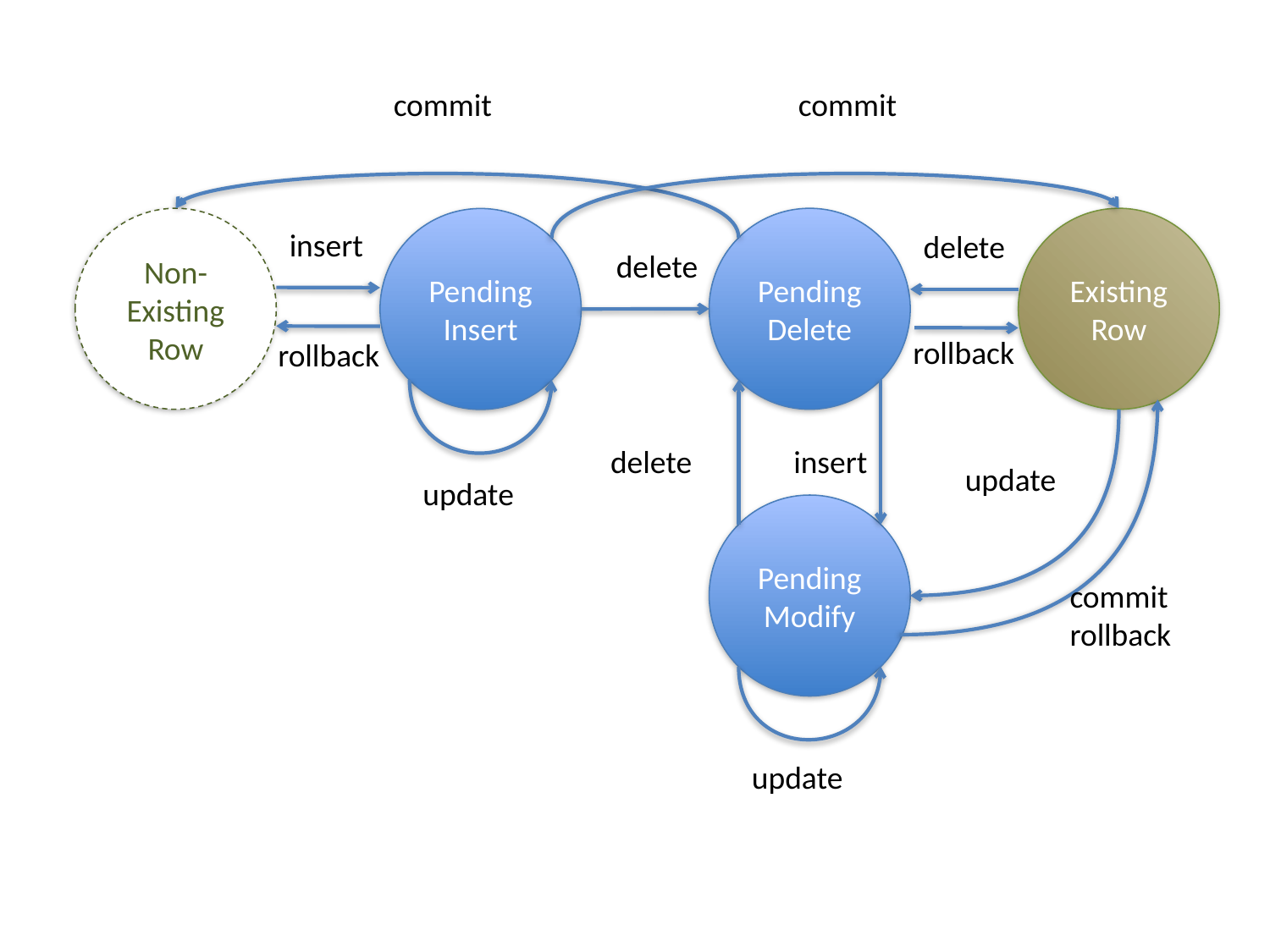

commit
commit
Non-Existing
Row
Existing
Row
Pending
Delete
Pending
Insert
insert
delete
delete
rollback
rollback

delete
insert
update
update
Pending
Modify
commit
rollback

update